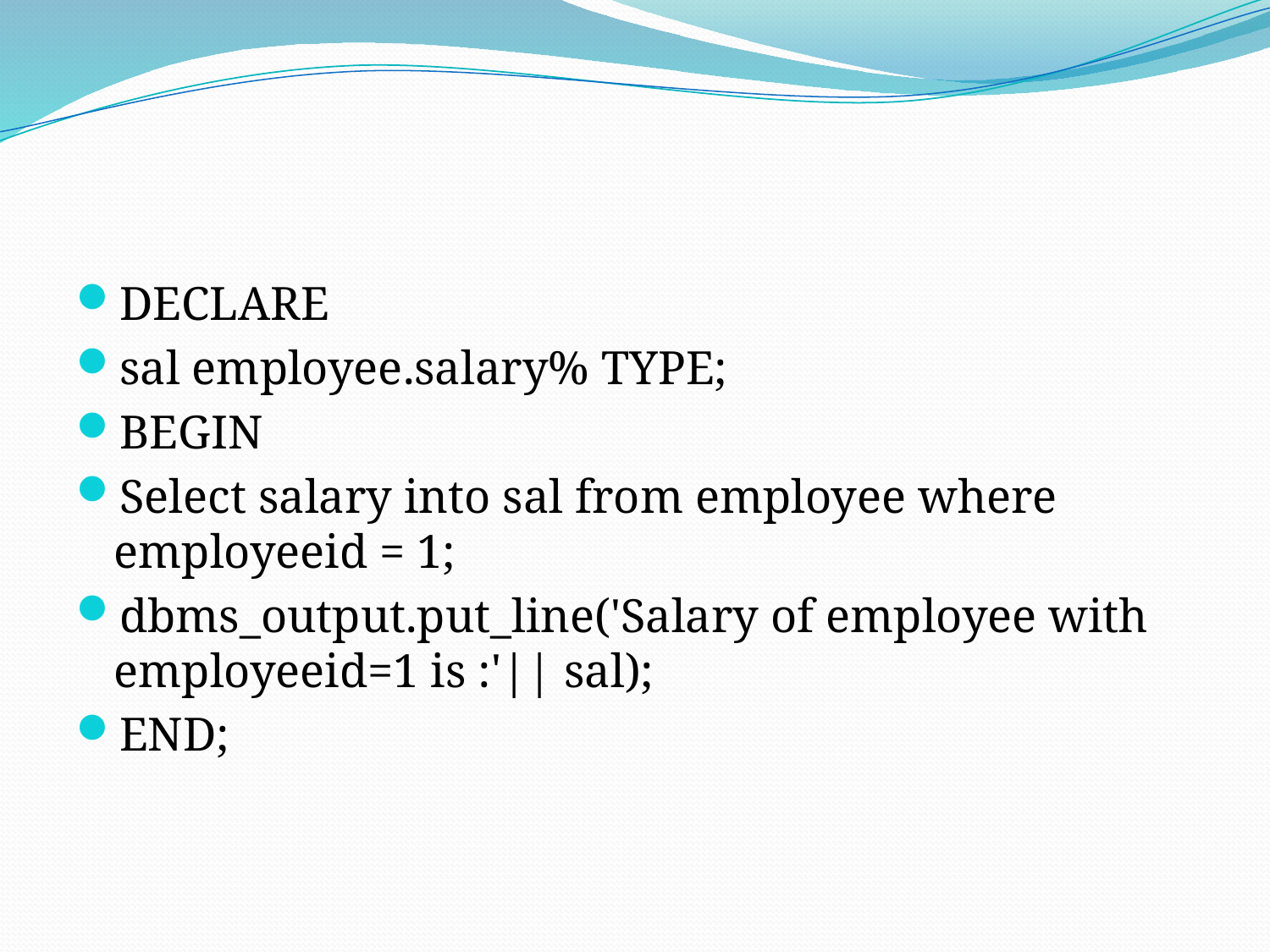

#
DECLARE
sal employee.salary% TYPE;
BEGIN
Select salary into sal from employee where employeeid = 1;
dbms_output.put_line('Salary of employee with employeeid=1 is :'|| sal);
END;